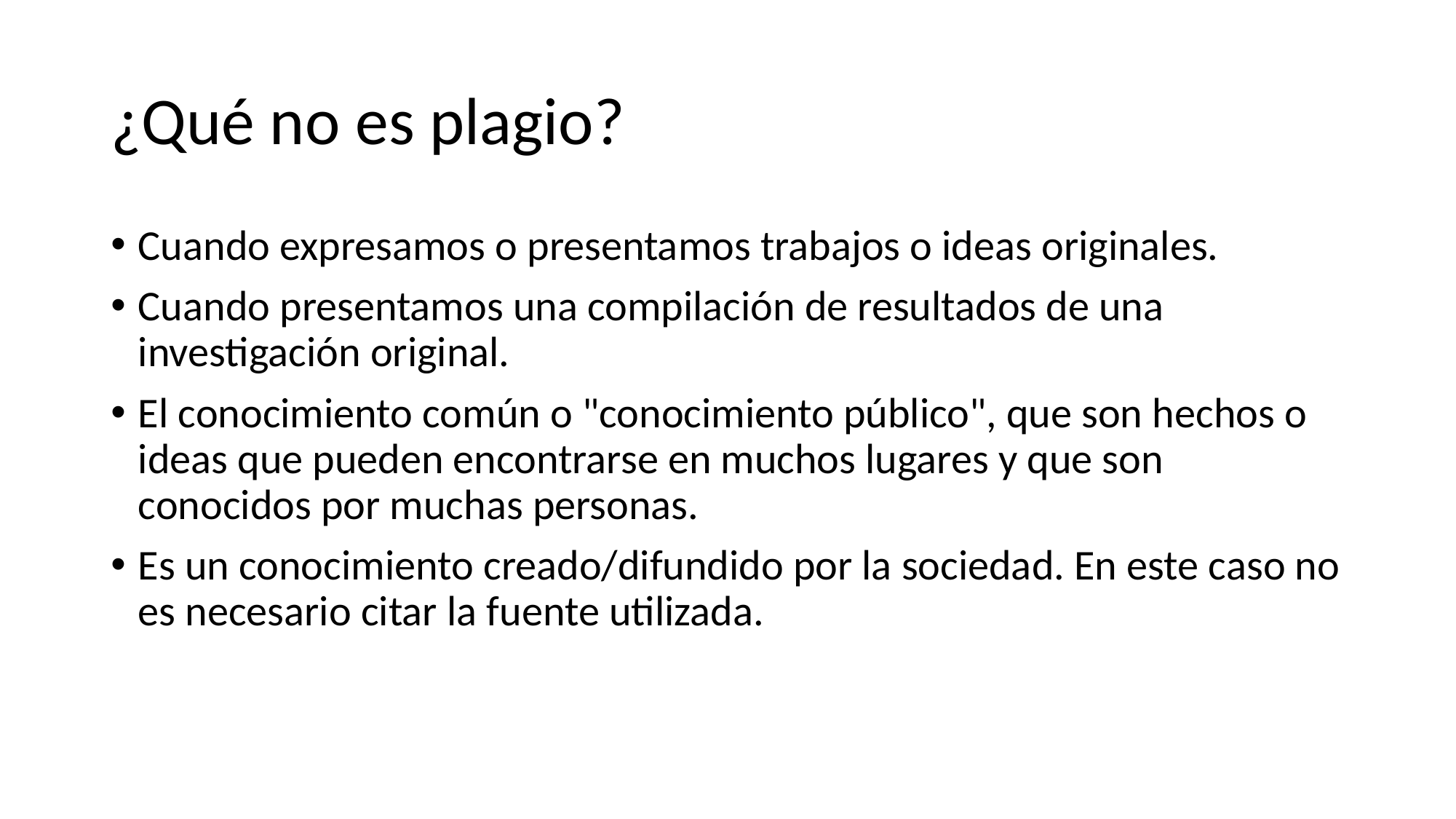

# ¿Qué no es plagio?
Cuando expresamos o presentamos trabajos o ideas originales.
Cuando presentamos una compilación de resultados de una investigación original.
El conocimiento común o "conocimiento público", que son hechos o ideas que pueden encontrarse en muchos lugares y que son conocidos por muchas personas.
Es un conocimiento creado/difundido por la sociedad. En este caso no es necesario citar la fuente utilizada.